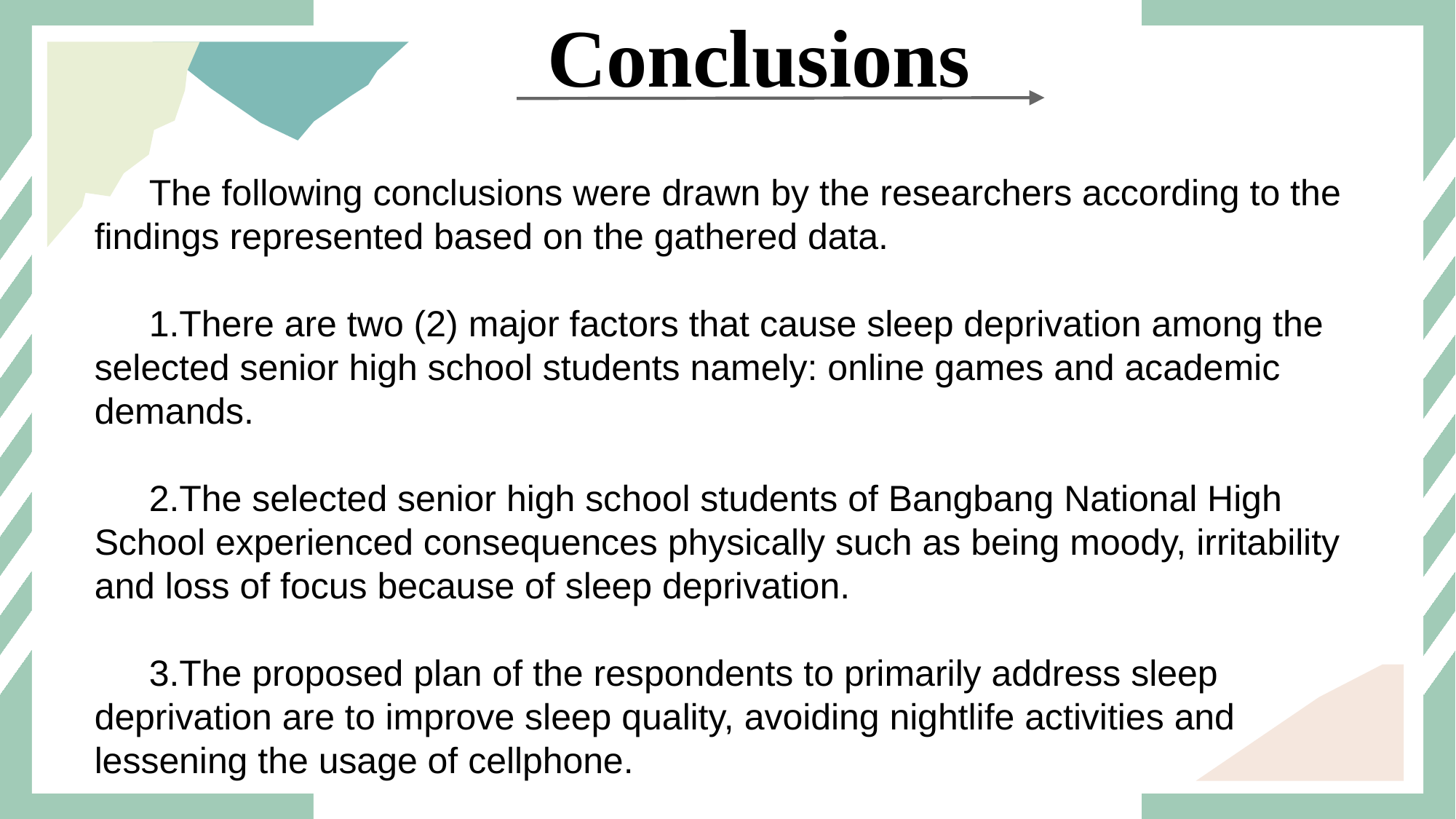

Conclusions

The following conclusions were drawn by the researchers according to the findings represented based on the gathered data.

1.There are two (2) major factors that cause sleep deprivation among the selected senior high school students namely: online games and academic demands.

2.The selected senior high school students of Bangbang National High School experienced consequences physically such as being moody, irritability and loss of focus because of sleep deprivation.

3.The proposed plan of the respondents to primarily address sleep deprivation are to improve sleep quality, avoiding nightlife activities and lessening the usage of cellphone.
#